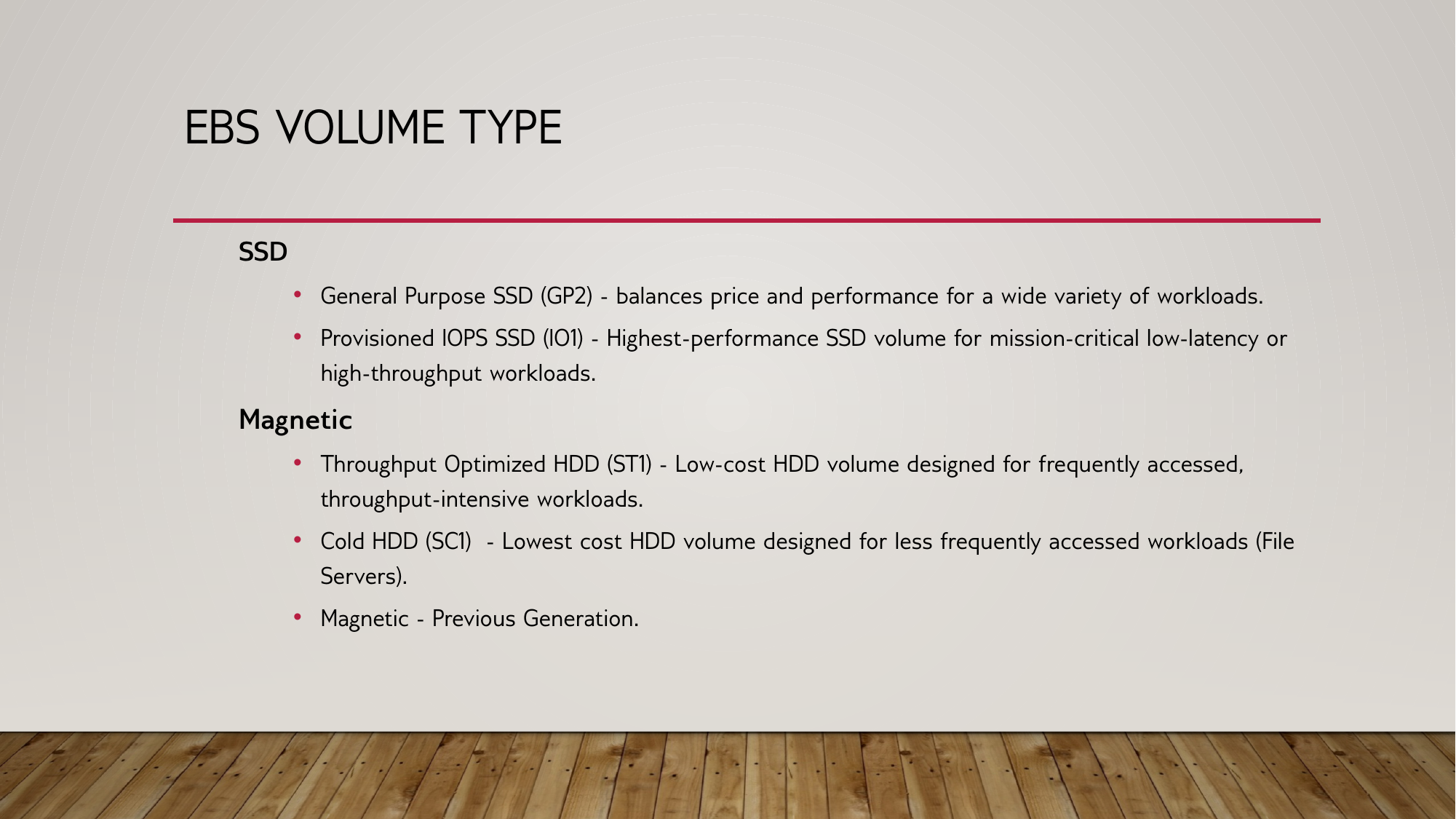

# EBS Volume type
SSD
General Purpose SSD (GP2) - balances price and performance for a wide variety of workloads.
Provisioned IOPS SSD (IO1) - Highest-performance SSD volume for mission-critical low-latency or high-throughput workloads.
Magnetic
Throughput Optimized HDD (ST1) - Low-cost HDD volume designed for frequently accessed, throughput-intensive workloads.
Cold HDD (SC1)  - Lowest cost HDD volume designed for less frequently accessed workloads (File Servers).
Magnetic - Previous Generation.